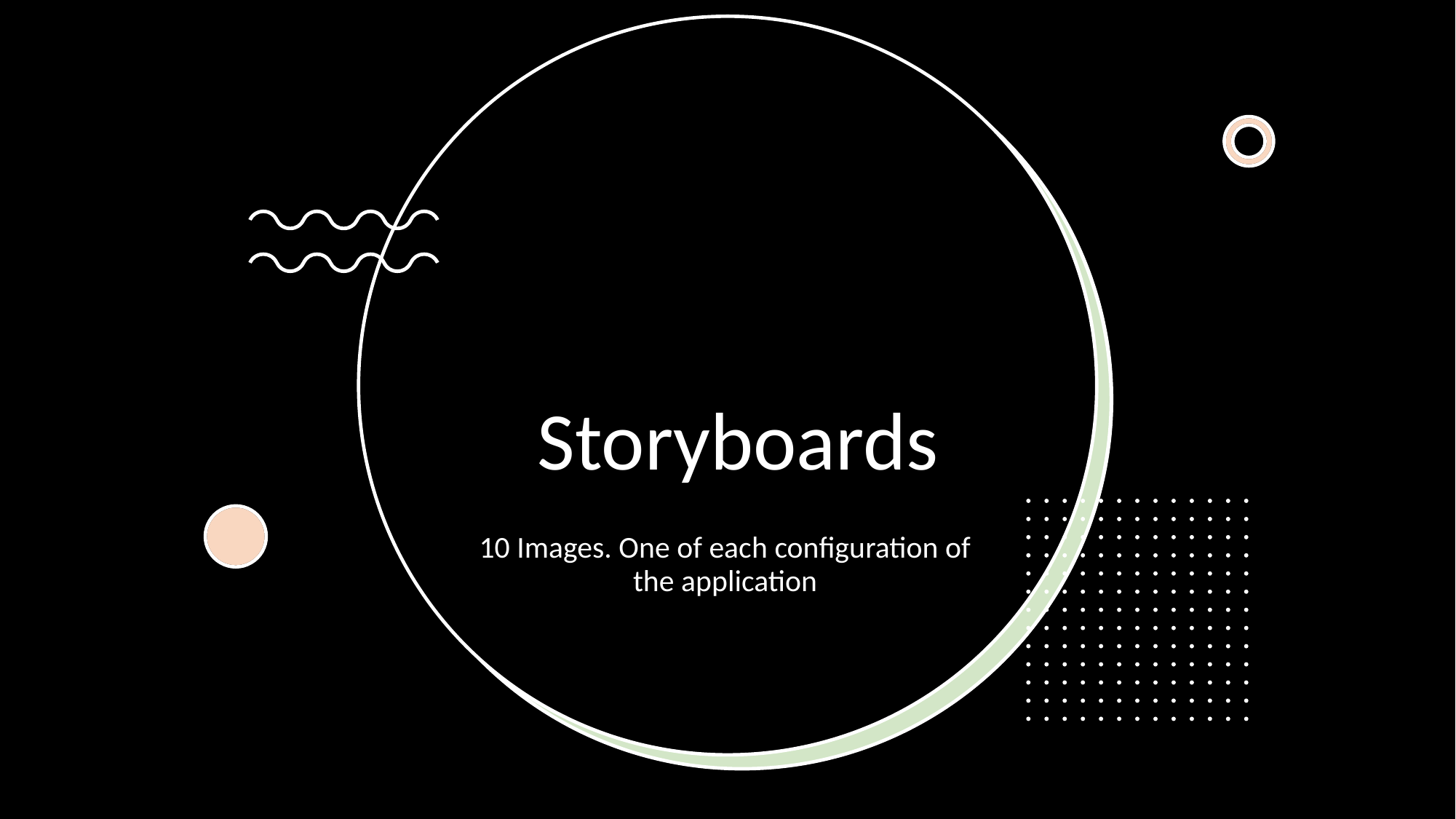

# Storyboards

10 Images. One of each configuration of the application